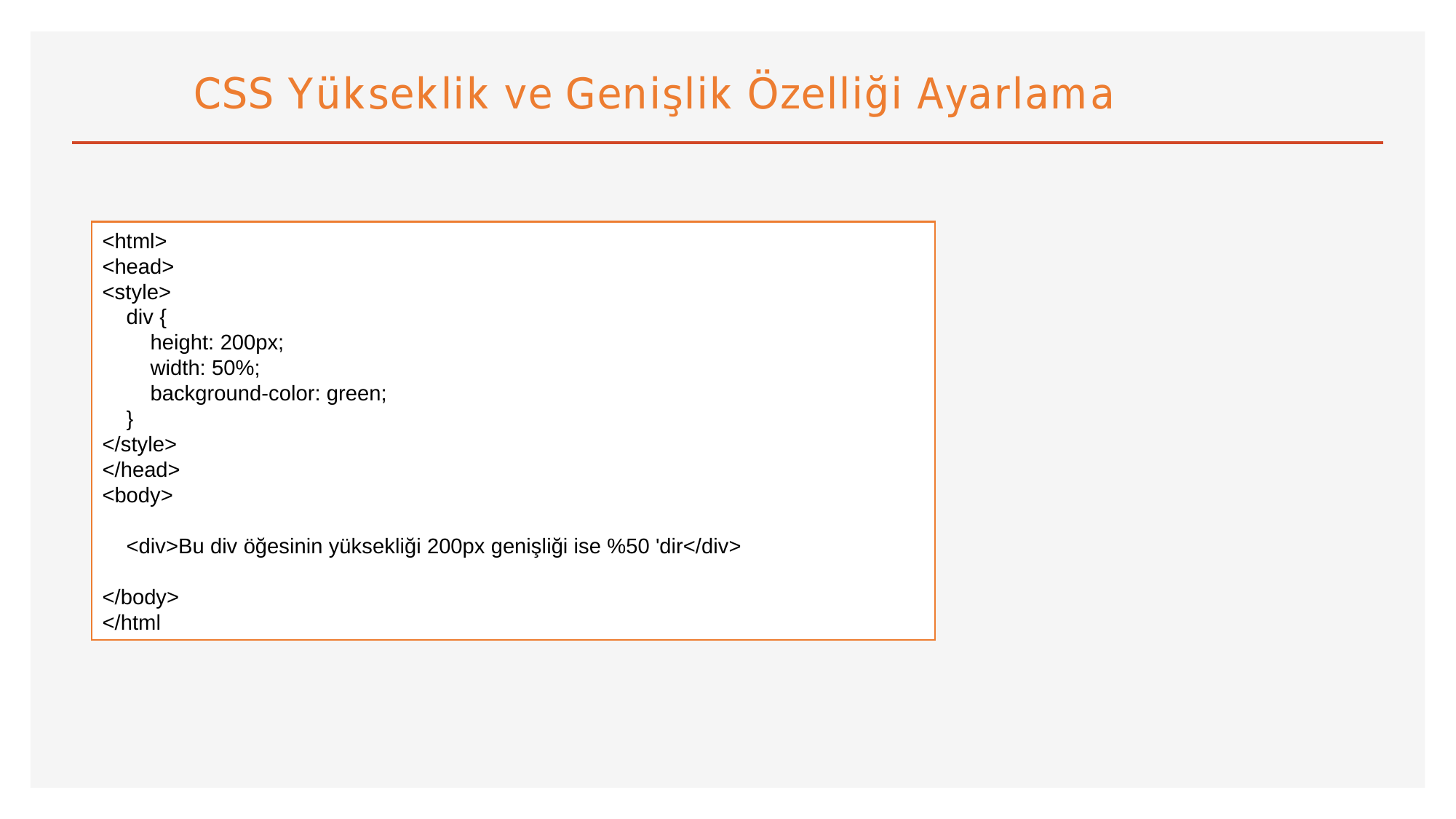

CSS Yükseklik ve Genişlik Özelliği Ayarlama
<html>
<head>
<style>
    div {
        height: 200px;
        width: 50%;
        background-color: green;
    }
</style>
</head>
<body>

    <div>Bu div öğesinin yüksekliği 200px genişliği ise %50 'dir</div>

</body>
</html